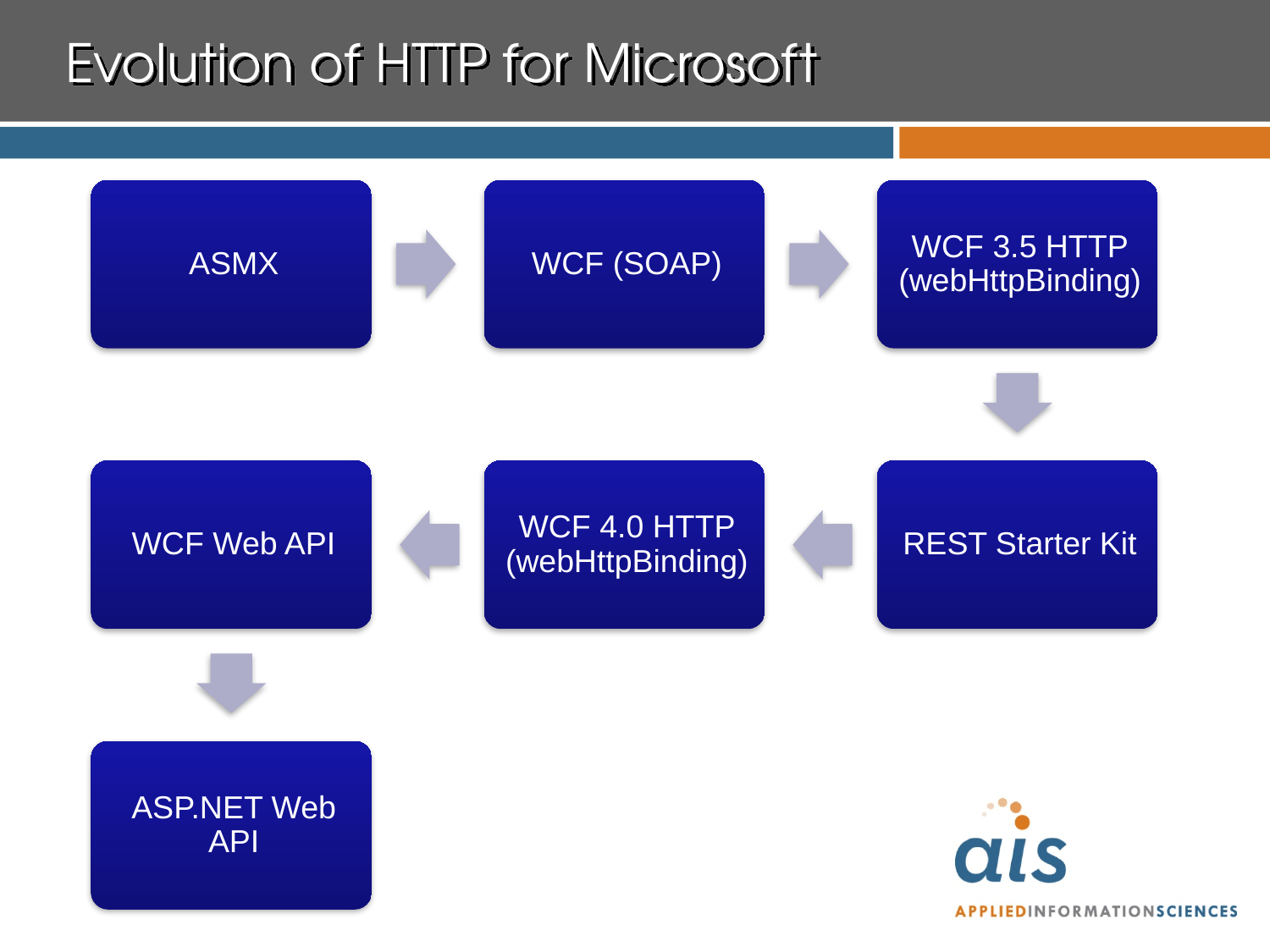

# Evolution of HTTP for Microsoft
ASMX

WCF (SOAP)

WCF 3.5 HTTP (webHttpBinding)

REST Starter Kit

WCF 4.0 HTTP (webHttpBinding)

WCF Web API

ASP.NET Web API